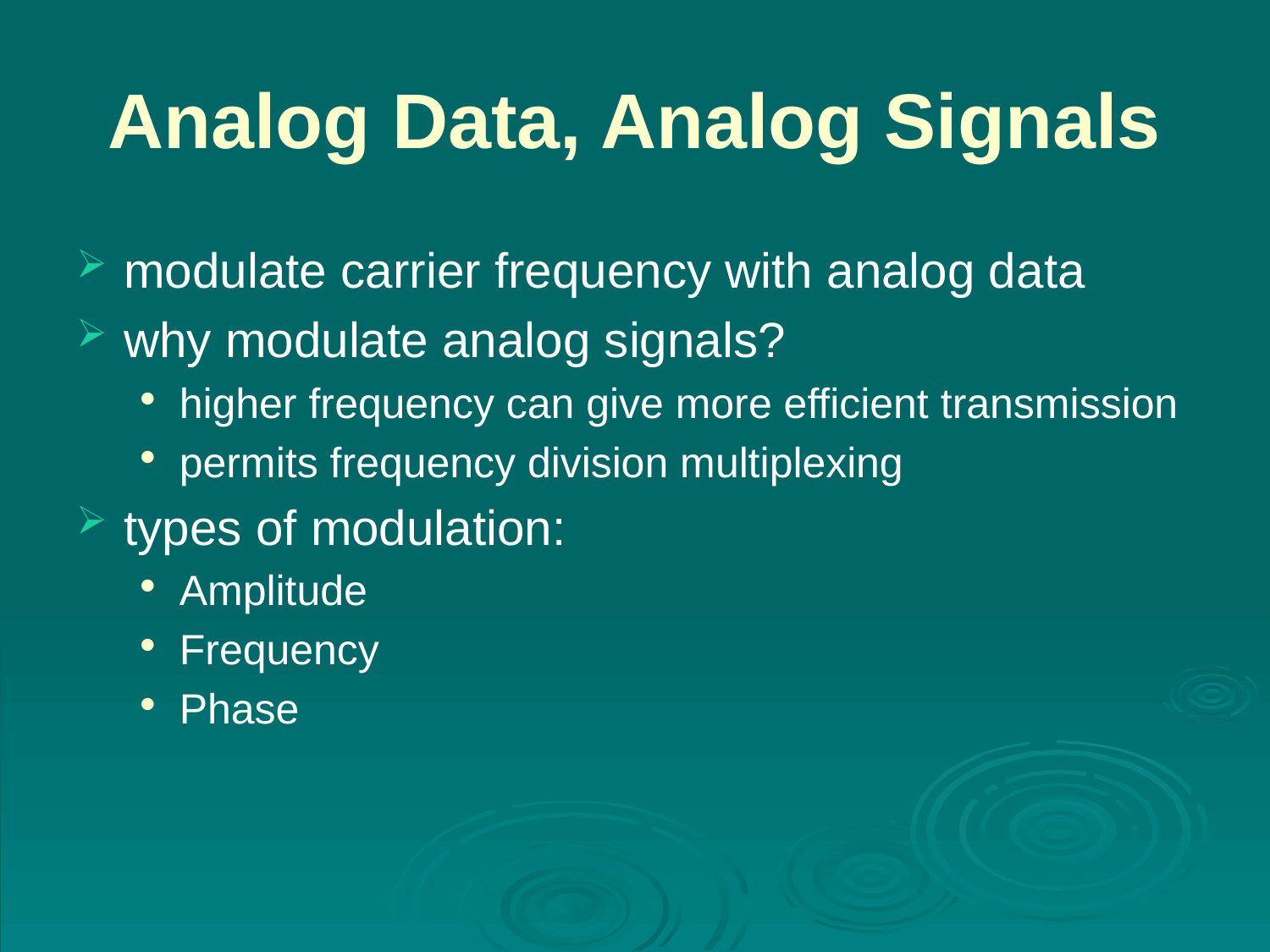

# Analog Data, Analog Signals
modulate carrier frequency with analog data
why modulate analog signals?
higher frequency can give more efficient transmission
permits frequency division multiplexing
types of modulation:
Amplitude
Frequency
Phase